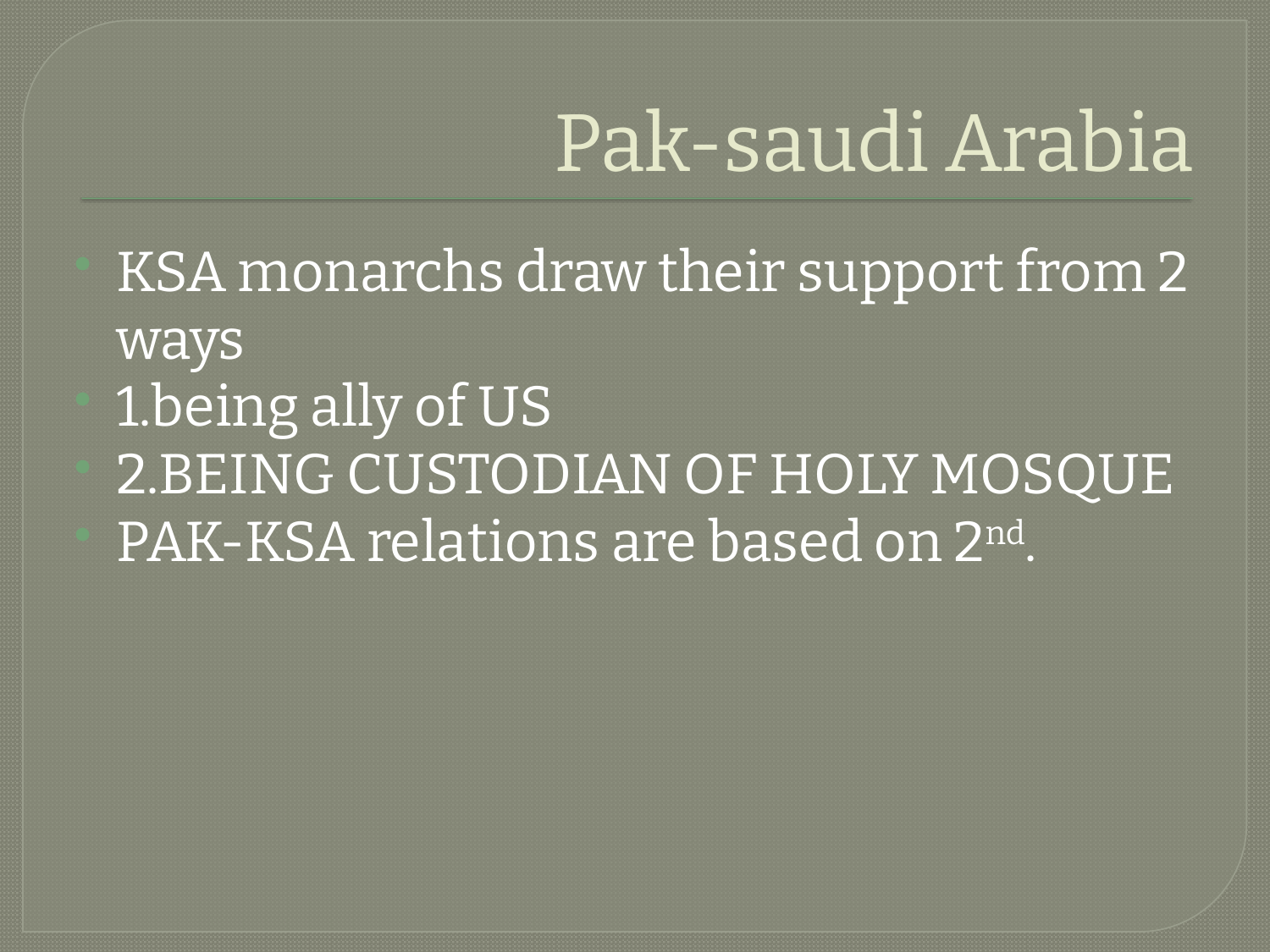

# Pak-saudi Arabia
KSA monarchs draw their support from 2 ways
1.being ally of US
2.BEING CUSTODIAN OF HOLY MOSQUE
PAK-KSA relations are based on 2nd.